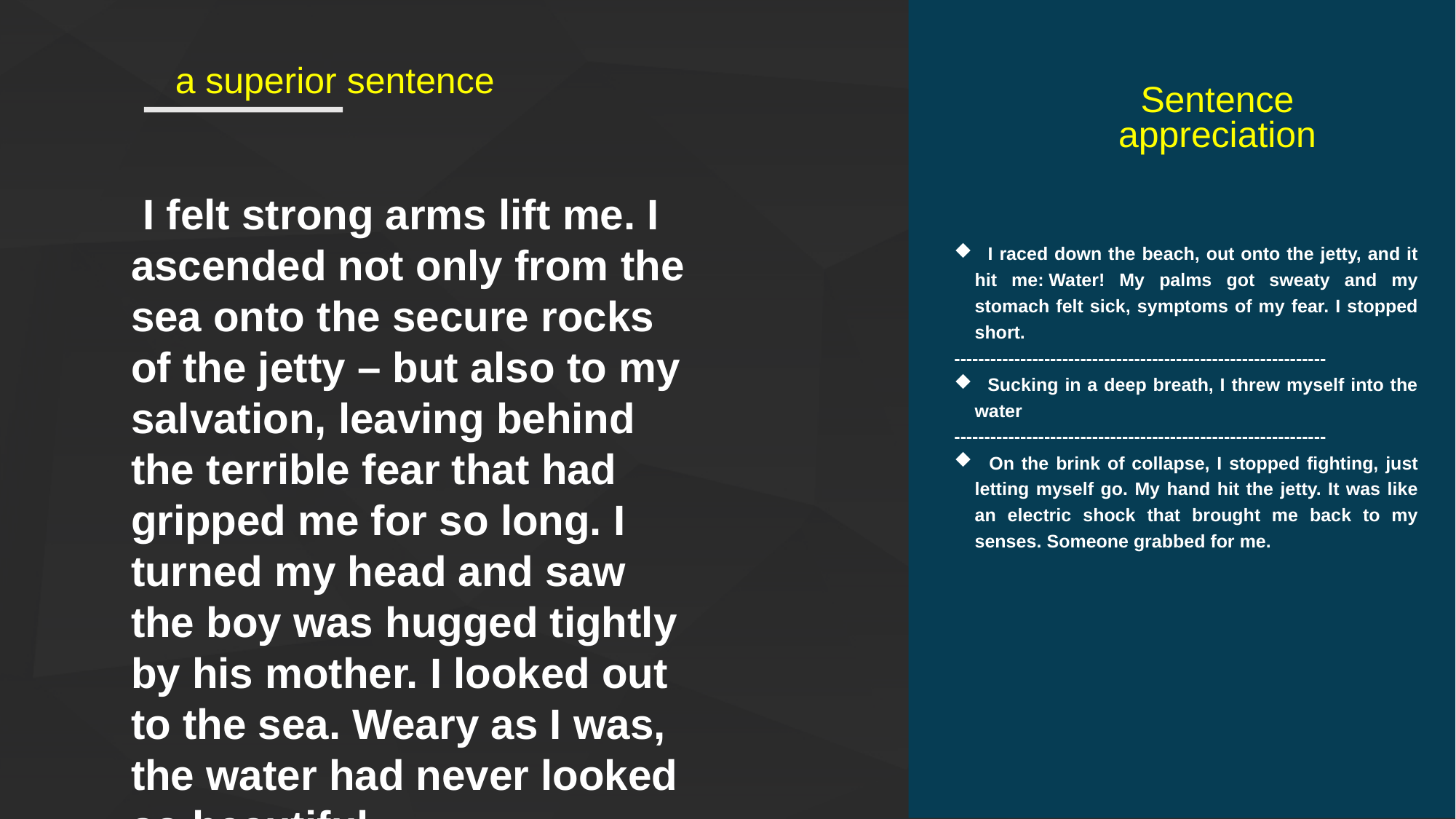

a superior sentence
Sentence appreciation

 I felt strong arms lift me. I ascended not only from the sea onto the secure rocks of the jetty – but also to my salvation, leaving behind the terrible fear that had gripped me for so long. I turned my head and saw the boy was hugged tightly by his mother. I looked out to the sea. Weary as I was, the water had never looked so beautiful.
  I raced down the beach, out onto the jetty, and it hit me: Water! My palms got sweaty and my stomach felt sick, symptoms of my fear. I stopped short.
--------------------------------------------------------------
  Sucking in a deep breath, I threw myself into the water
--------------------------------------------------------------
  On the brink of collapse, I stopped fighting, just letting myself go. My hand hit the jetty. It was like an electric shock that brought me back to my senses. Someone grabbed for me.